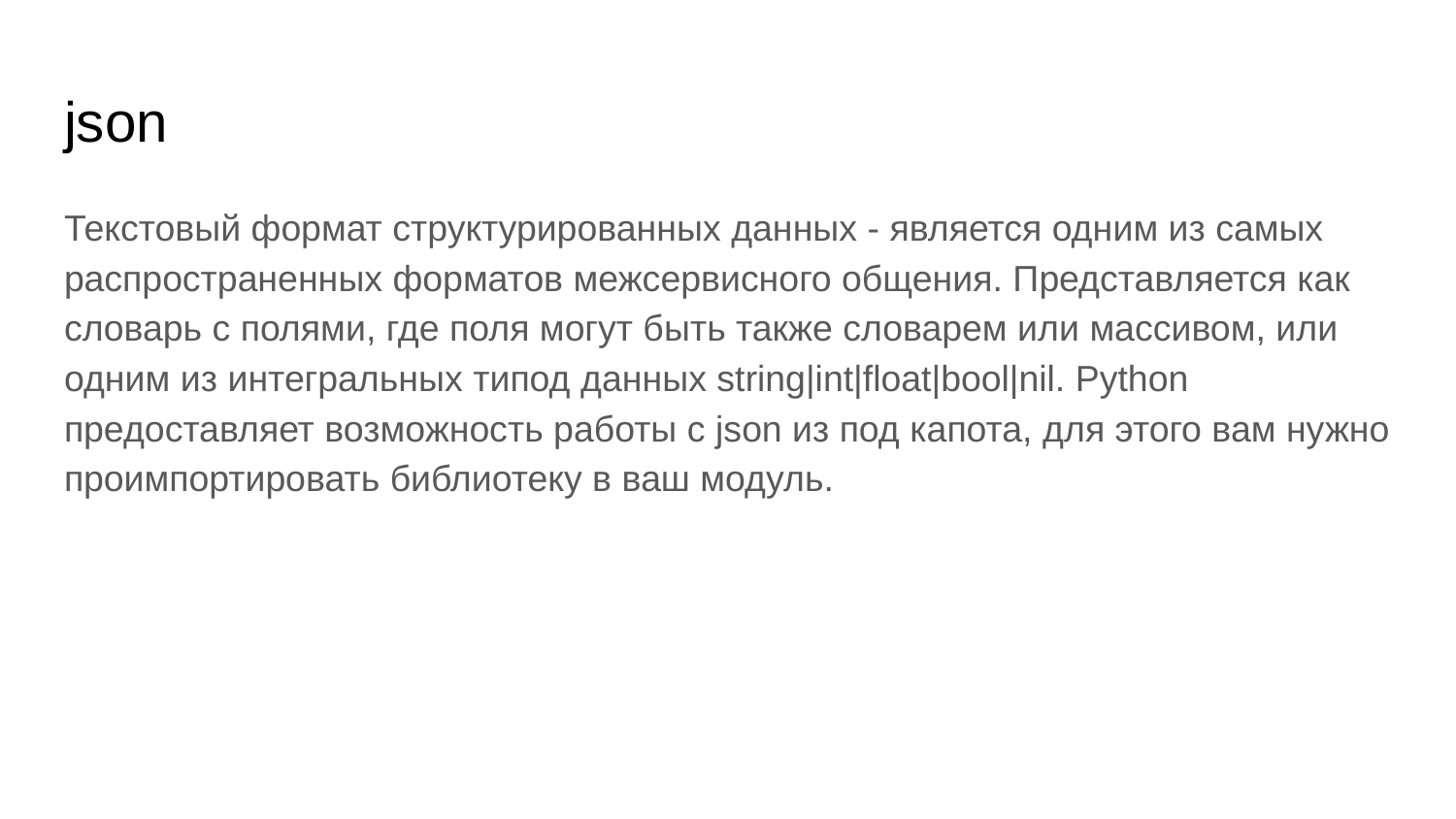

# json
Текстовый формат структурированных данных - является одним из самых распространенных форматов межсервисного общения. Представляется как словарь с полями, где поля могут быть также словарем или массивом, или одним из интегральных типод данных string|int|float|bool|nil. Python предоставляет возможность работы с json из под капота, для этого вам нужно проимпортировать библиотеку в ваш модуль.